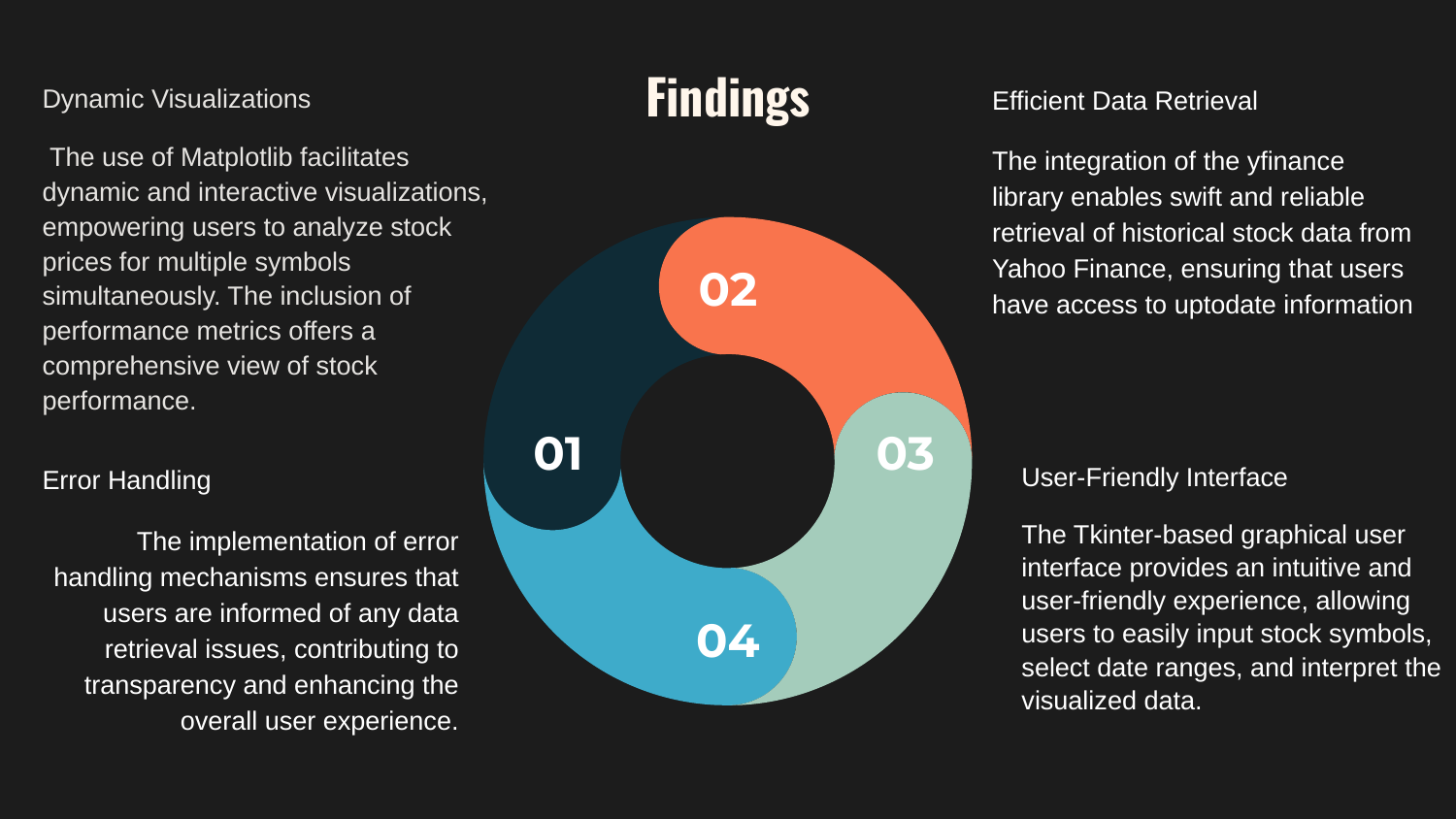

Dynamic Visualizations
 The use of Matplotlib facilitates dynamic and interactive visualizations, empowering users to analyze stock prices for multiple symbols simultaneously. The inclusion of performance metrics offers a comprehensive view of stock performance.
# Findings
Efficient Data Retrieval
The integration of the yfinance library enables swift and reliable retrieval of historical stock data from Yahoo Finance, ensuring that users have access to uptodate information
Error Handling
 The implementation of error handling mechanisms ensures that users are informed of any data retrieval issues, contributing to transparency and enhancing the overall user experience.
User-Friendly Interface
The Tkinter-based graphical user interface provides an intuitive and user-friendly experience, allowing users to easily input stock symbols, select date ranges, and interpret the visualized data.